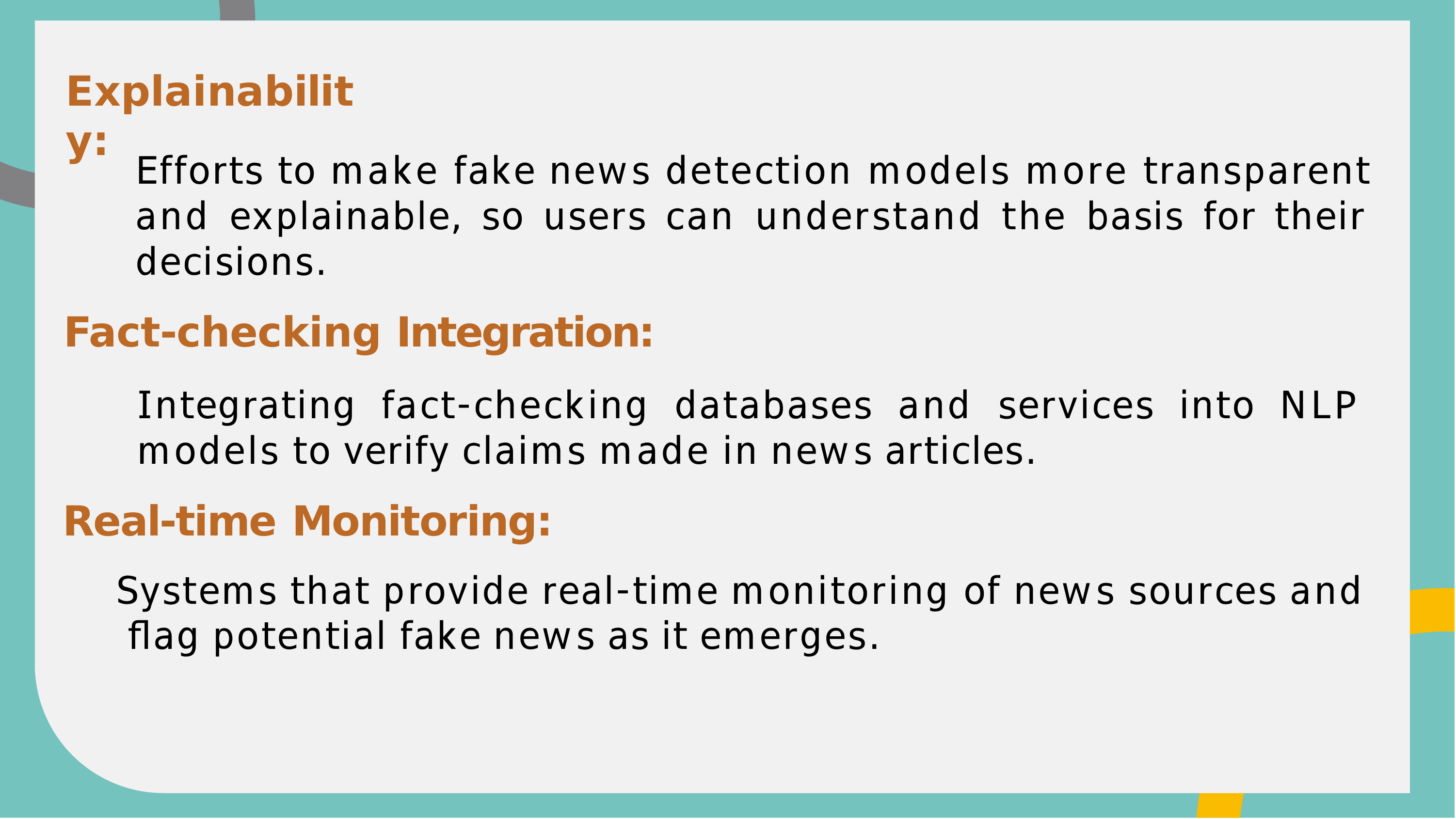

# Explainability:
Efforts to make fake news detection models more transparent  and explainable, so users can understand the basis for their  decisions.
Fact-checking Integration:
Integrating fact-checking databases and services into NLP  models to verify claims made in news articles.
Real-time Monitoring:
Systems that provide real-time monitoring of news sources and  ﬂag potential fake news as it emerges.